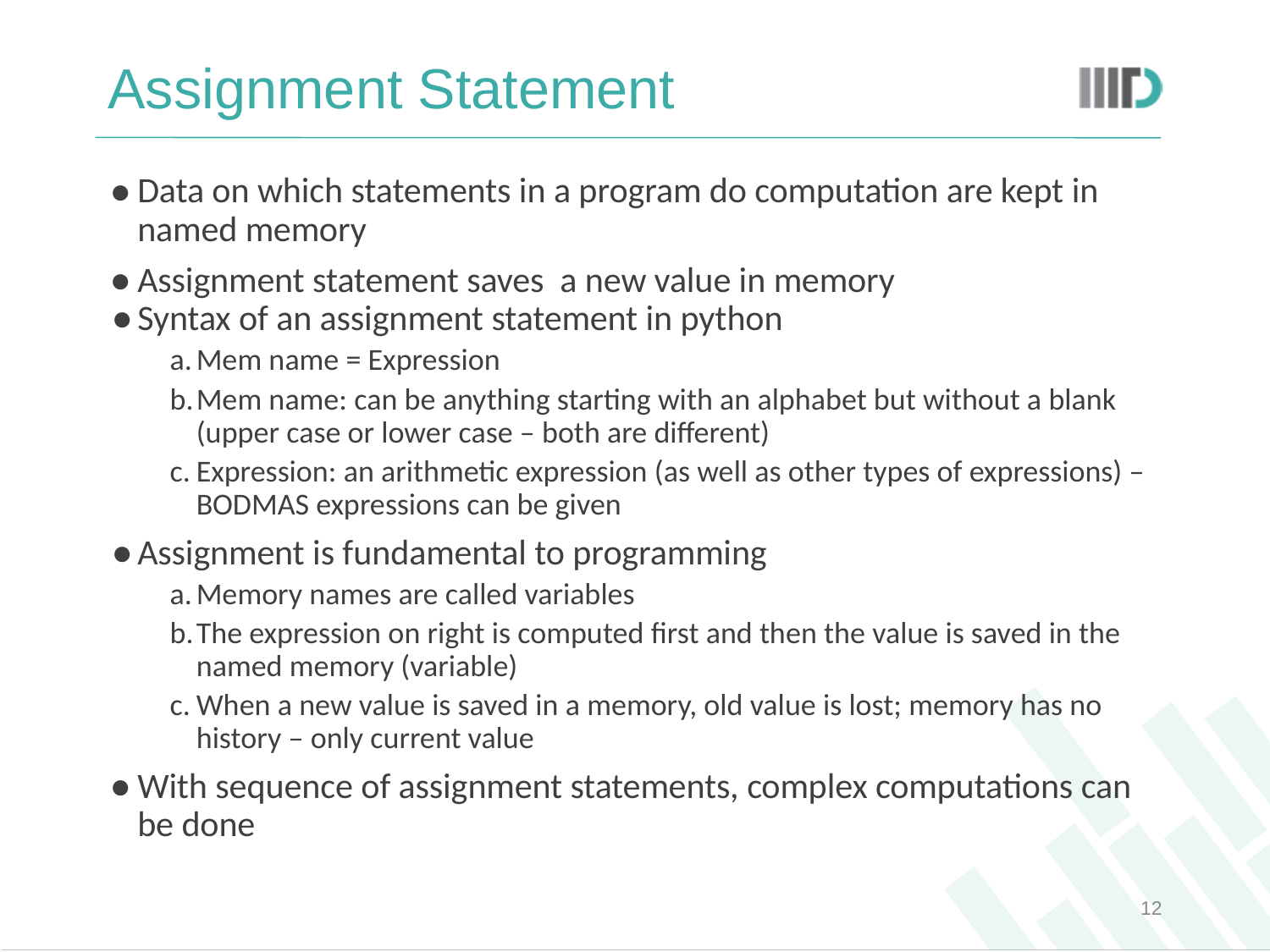

# Assignment Statement
Data on which statements in a program do computation are kept in named memory
Assignment statement saves  a new value in memory
Syntax of an assignment statement in python
Mem name = Expression
Mem name: can be anything starting with an alphabet but without a blank (upper case or lower case – both are different)
Expression: an arithmetic expression (as well as other types of expressions) – BODMAS expressions can be given
Assignment is fundamental to programming
Memory names are called variables
The expression on right is computed first and then the value is saved in the named memory (variable)
When a new value is saved in a memory, old value is lost; memory has no history – only current value
With sequence of assignment statements, complex computations can be done

12